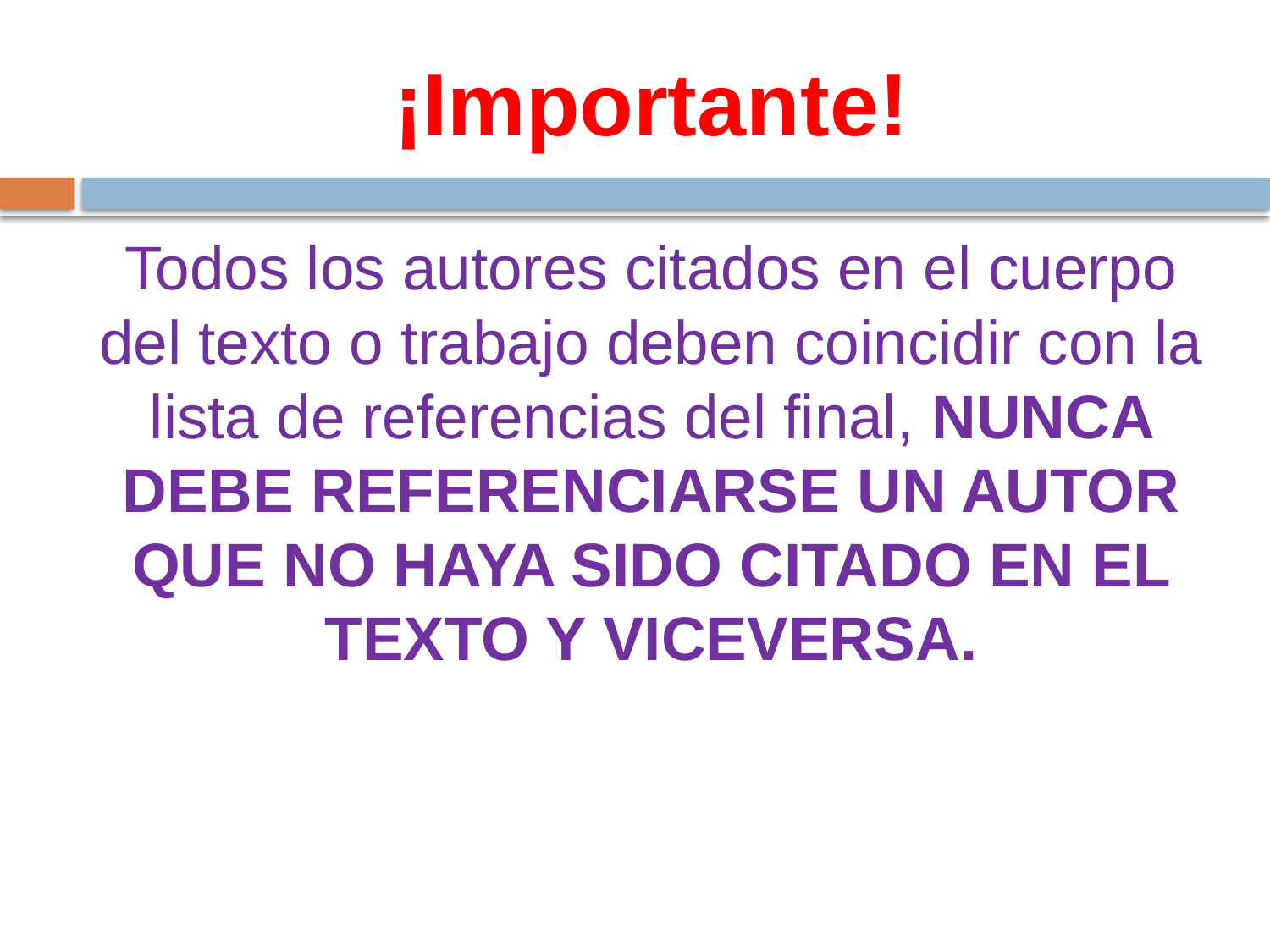

# ¡Importante!
Todos los autores citados en el cuerpo del texto o trabajo deben coincidir con la lista de referencias del final, NUNCA DEBE REFERENCIARSE UN AUTOR QUE NO HAYA SIDO CITADO EN EL TEXTO Y VICEVERSA.